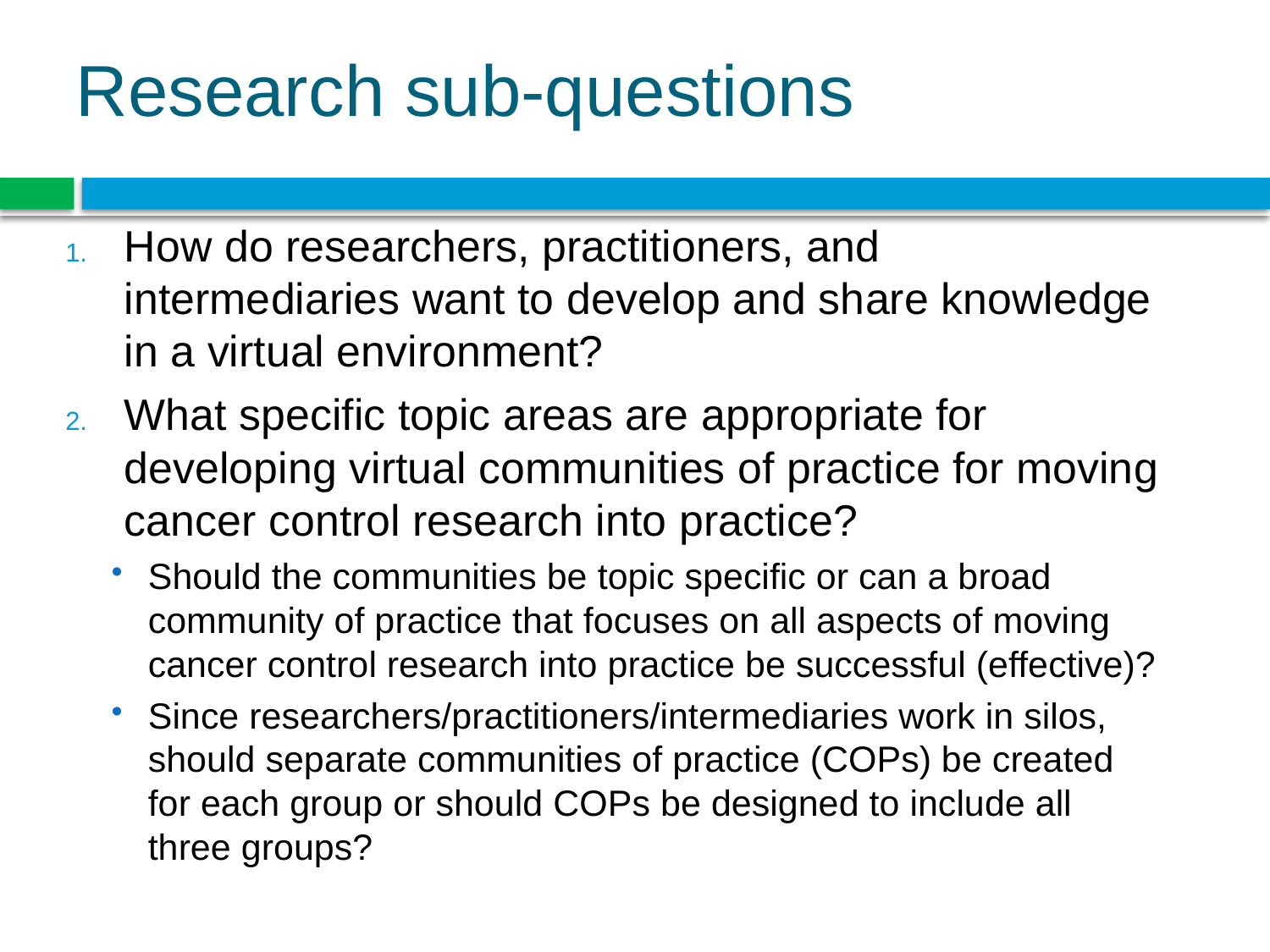

# Research sub-questions
How do researchers, practitioners, and intermediaries want to develop and share knowledge in a virtual environment?
What specific topic areas are appropriate for developing virtual communities of practice for moving cancer control research into practice?
Should the communities be topic specific or can a broad community of practice that focuses on all aspects of moving cancer control research into practice be successful (effective)?
Since researchers/practitioners/intermediaries work in silos, should separate communities of practice (COPs) be created for each group or should COPs be designed to include all three groups?